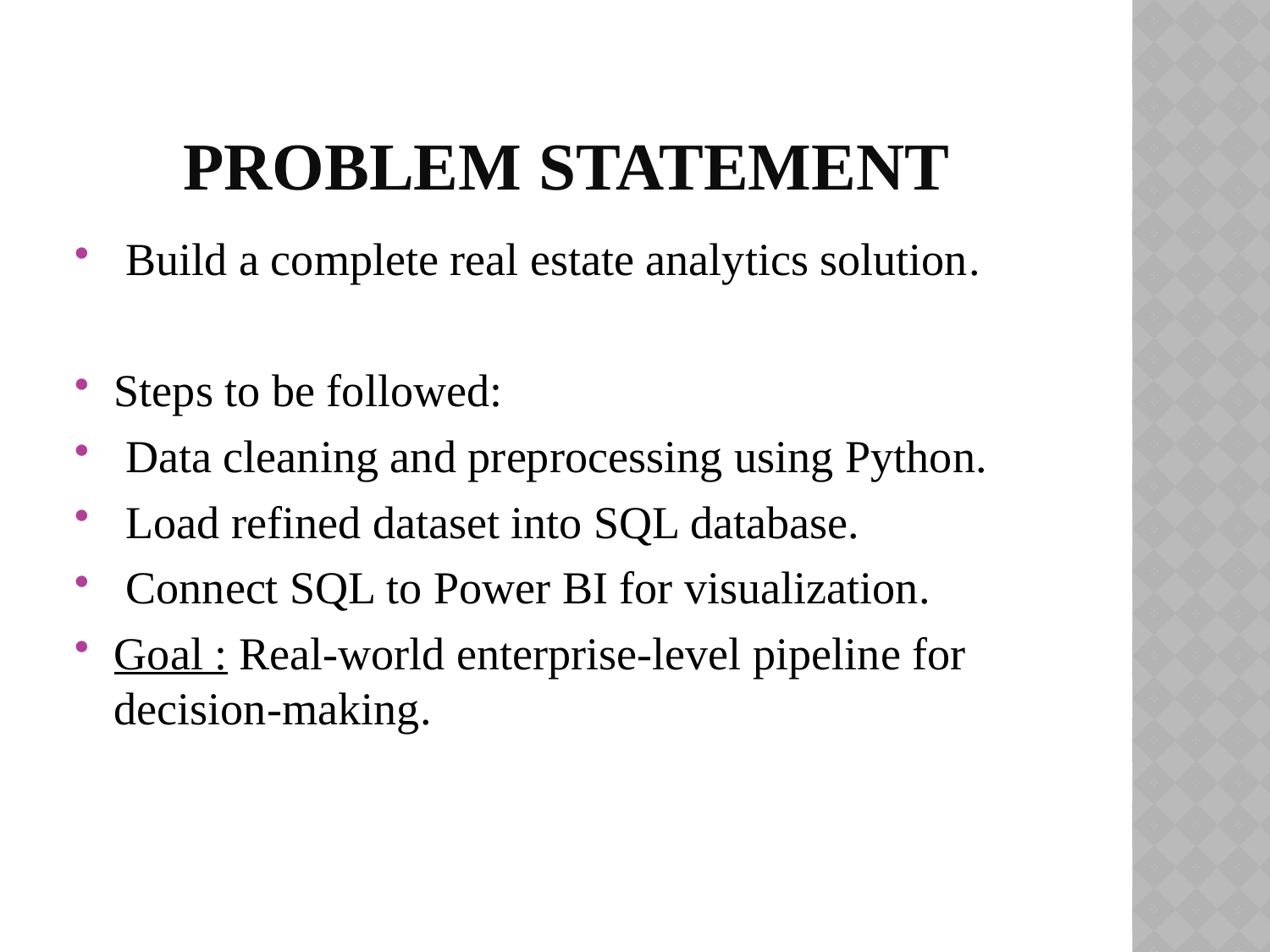

# Problem Statement
 Build a complete real estate analytics solution.

Steps to be followed:
 Data cleaning and preprocessing using Python.
 Load refined dataset into SQL database.
 Connect SQL to Power BI for visualization.
Goal : Real-world enterprise-level pipeline for decision-making.